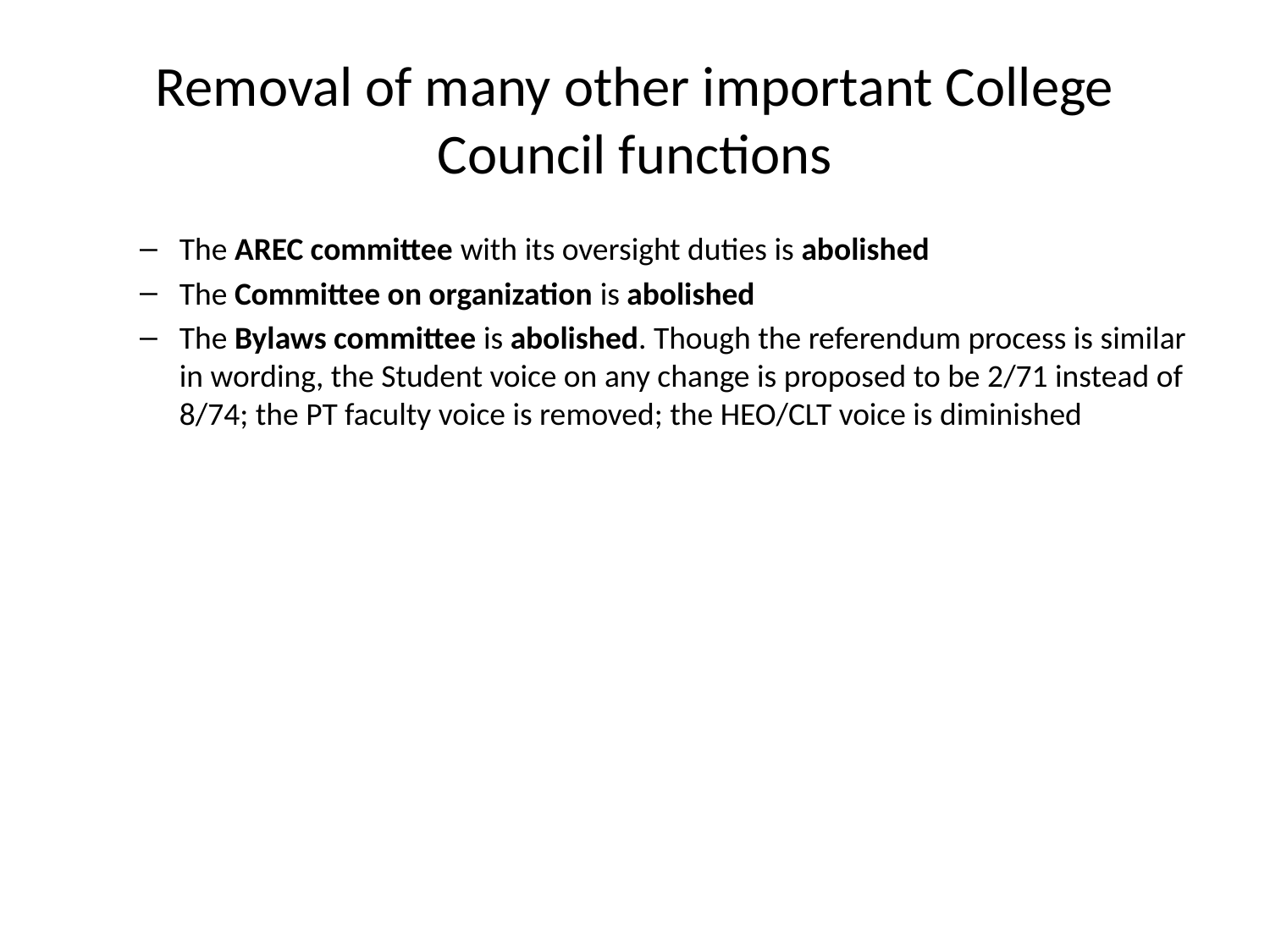

# Removal of many other important College Council functions
The AREC committee with its oversight duties is abolished
The Committee on organization is abolished
The Bylaws committee is abolished. Though the referendum process is similar in wording, the Student voice on any change is proposed to be 2/71 instead of 8/74; the PT faculty voice is removed; the HEO/CLT voice is diminished